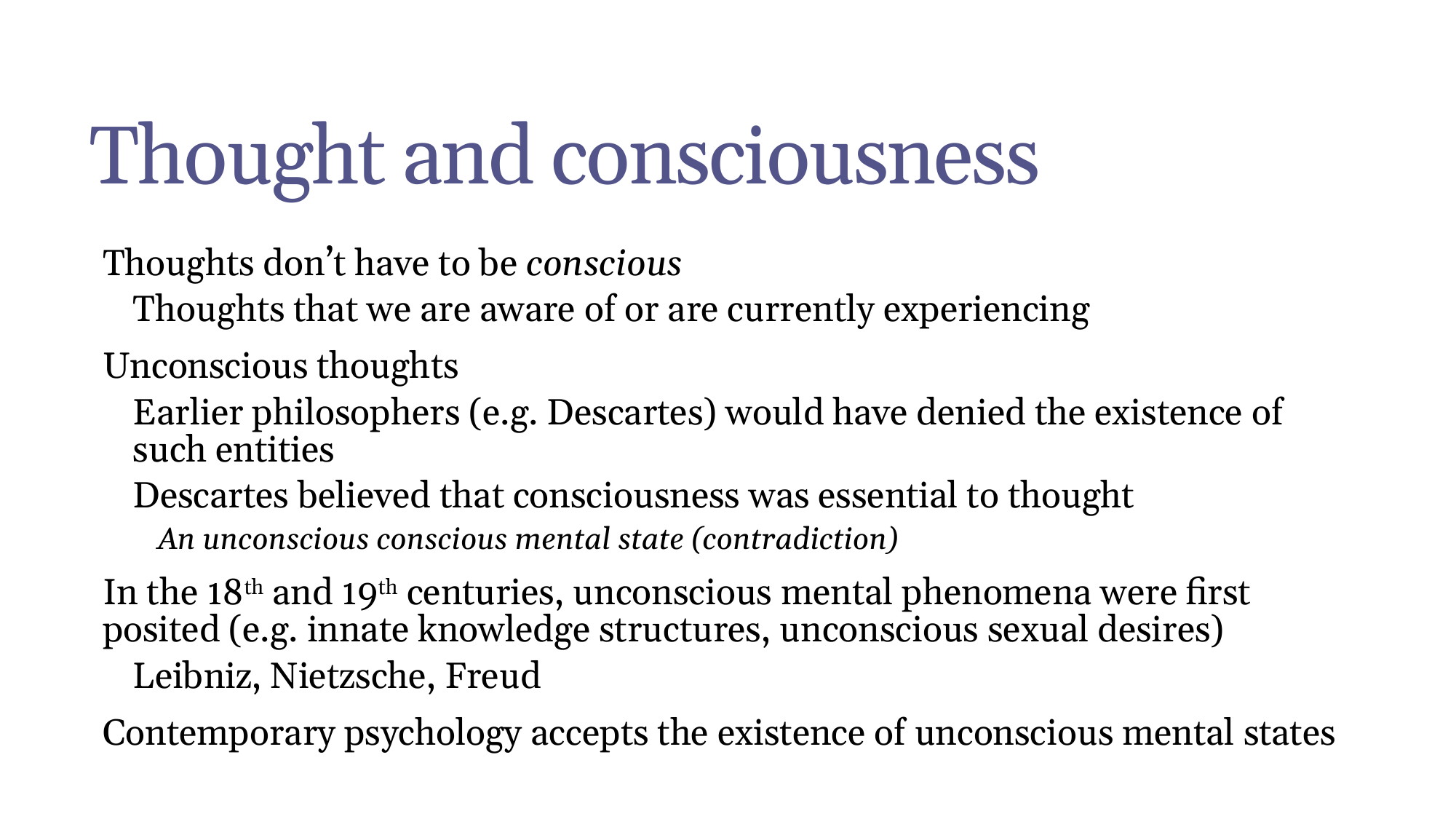

# Thought and consciousness
Thoughts don’t have to be conscious
Thoughts that we are aware of or are currently experiencing
Unconscious thoughts
Earlier philosophers (e.g. Descartes) would have denied the existence of such entities
Descartes believed that consciousness was essential to thought
An unconscious conscious mental state (contradiction)
In the 18th and 19th centuries, unconscious mental phenomena were first posited (e.g. innate knowledge structures, unconscious sexual desires)
Leibniz, Nietzsche, Freud
Contemporary psychology accepts the existence of unconscious mental states